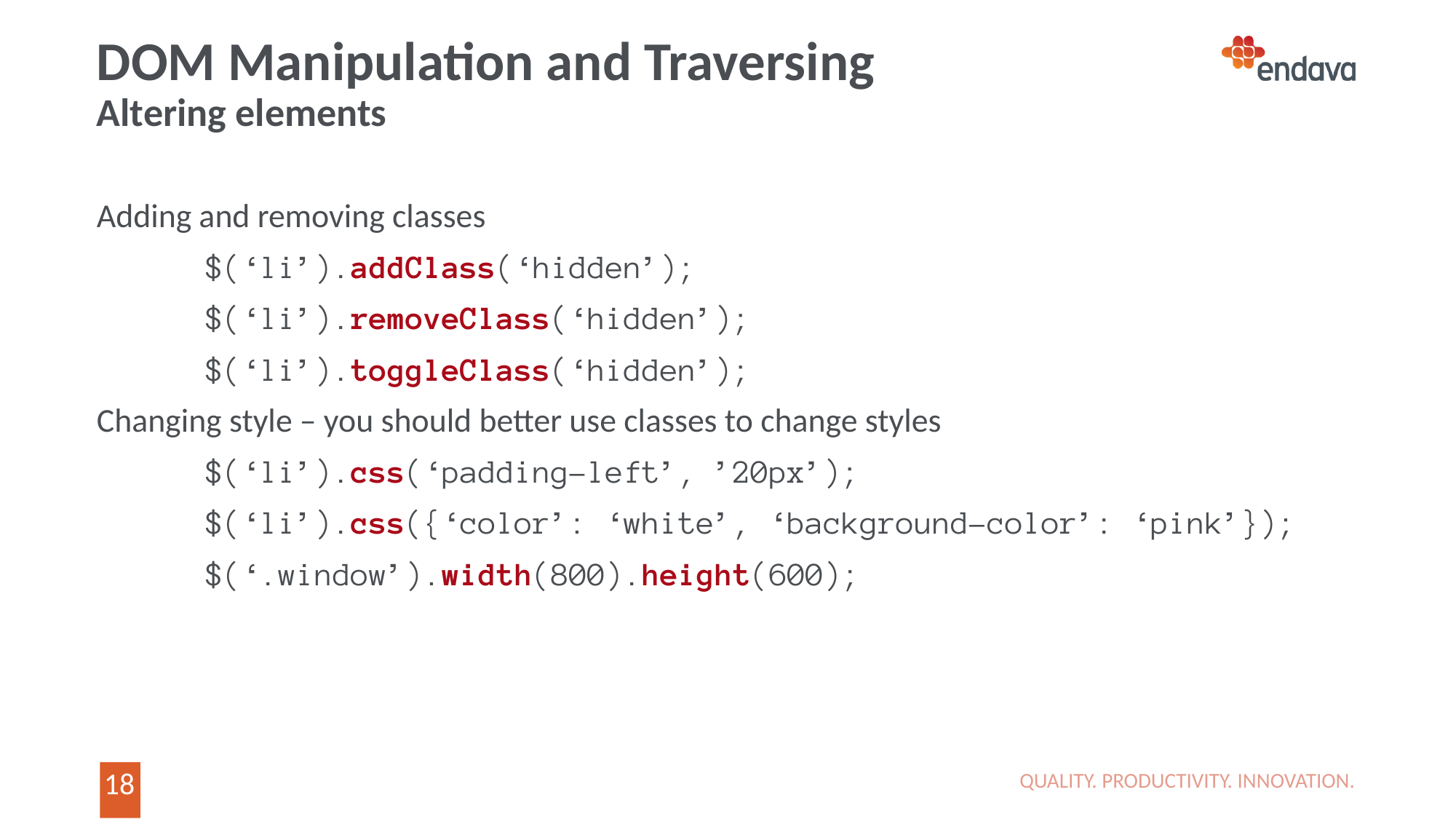

# DOM Manipulation and Traversing Altering elements
Adding and removing classes
	$(‘li’).addClass(‘hidden’);
	$(‘li’).removeClass(‘hidden’);
	$(‘li’).toggleClass(‘hidden’);
Changing style – you should better use classes to change styles
	$(‘li’).css(‘padding-left’, ’20px’);
	$(‘li’).css({‘color’: ‘white’, ‘background-color’: ‘pink’});
	$(‘.window’).width(800).height(600);
QUALITY. PRODUCTIVITY. INNOVATION.